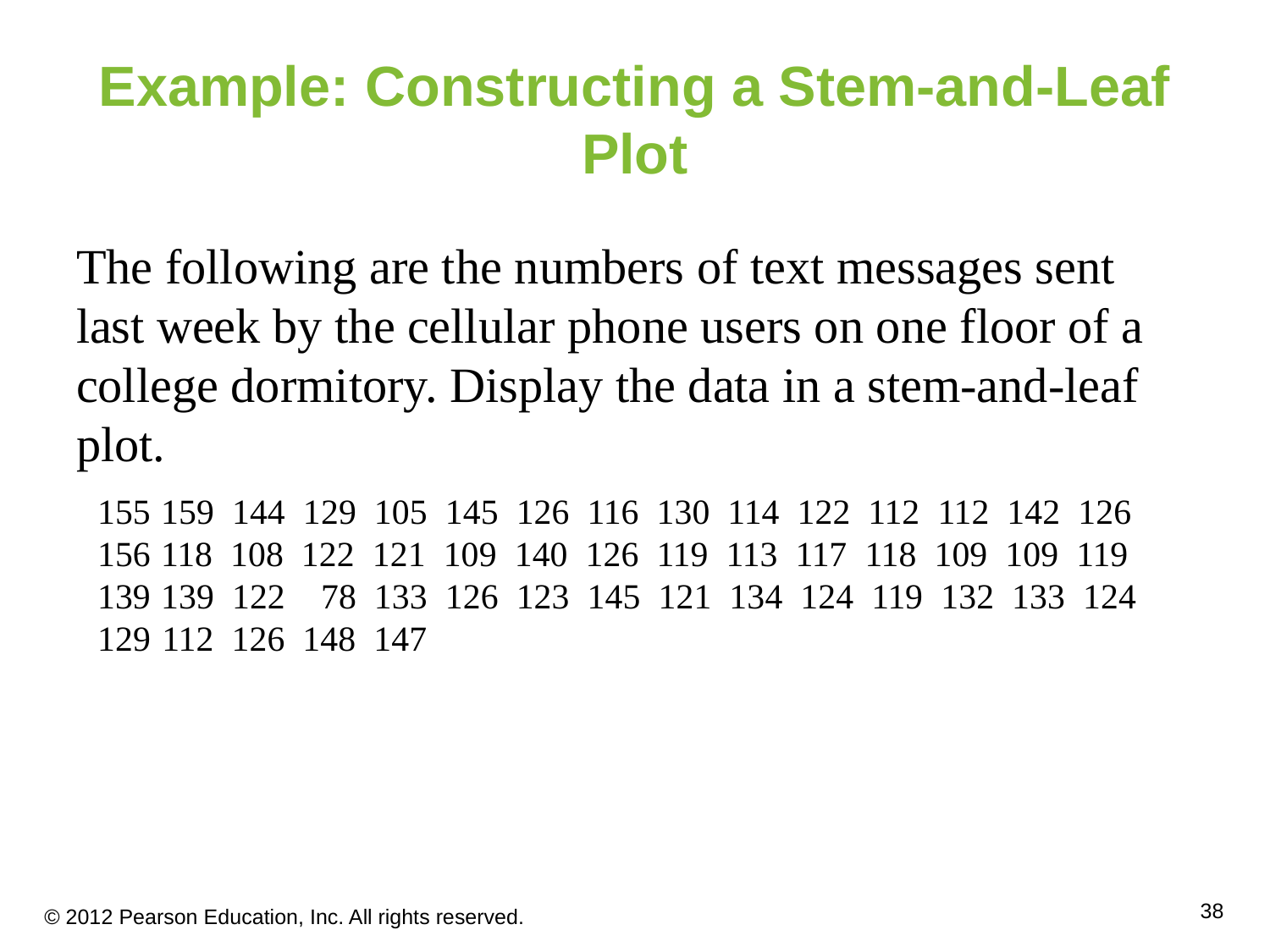

# Example: Constructing a Stem-and-Leaf Plot
The following are the numbers of text messages sent last week by the cellular phone users on one floor of a college dormitory. Display the data in a stem-and-leaf plot.

159  144  129  105  145  126  116  130  114  122  112  112  142  126
118  108  122  121  109  140  126  119  113  117  118  109  109  119
139  122    78  133  126  123  145  121  134  124  119  132  133  124
129  112  126  148  147
© 2012 Pearson Education, Inc. All rights reserved.
38